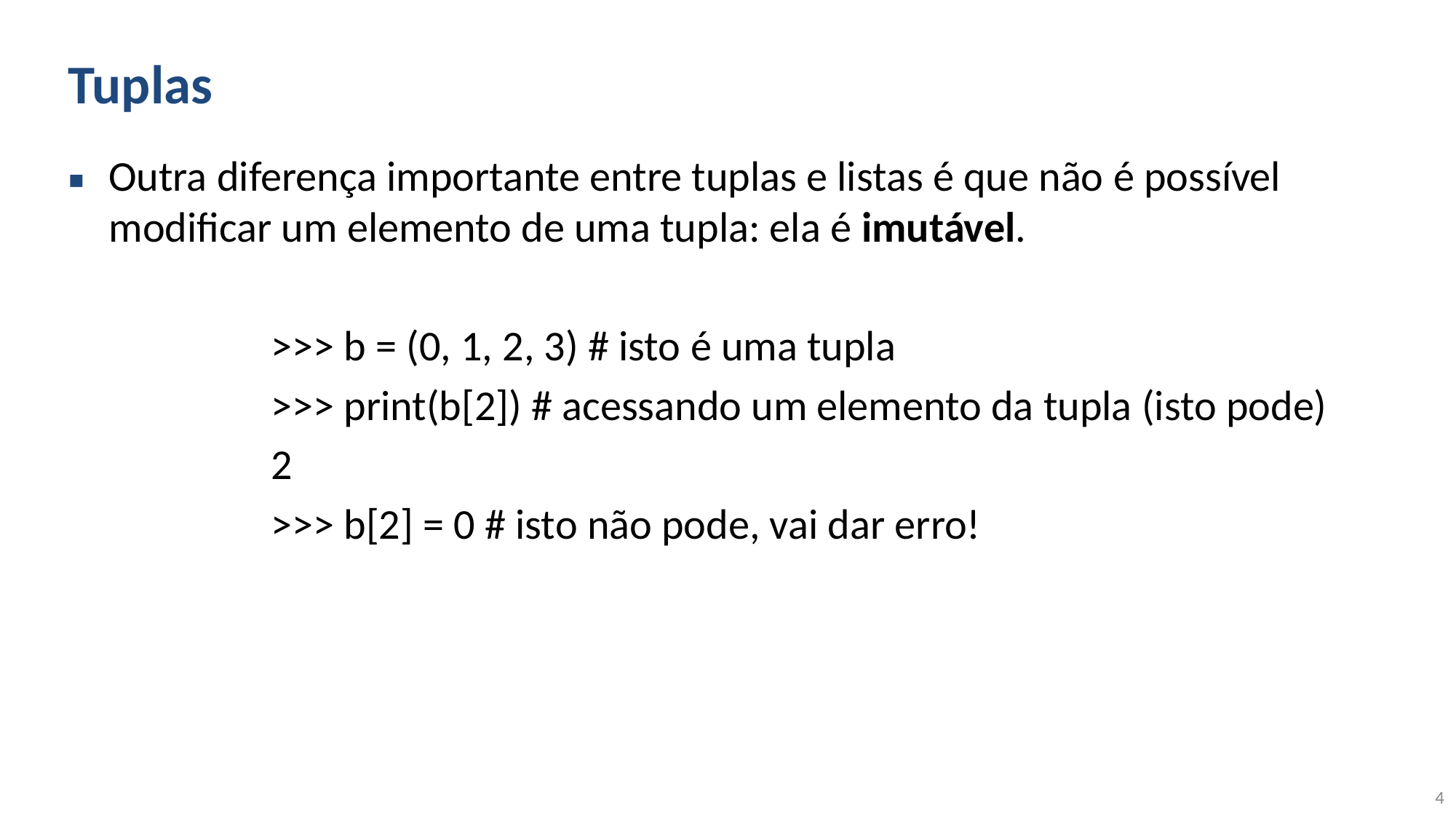

# Tuplas
Outra diferença importante entre tuplas e listas é que não é possível modificar um elemento de uma tupla: ela é imutável.

>>> b = (0, 1, 2, 3) # isto é uma tupla
>>> print(b[2]) # acessando um elemento da tupla (isto pode)
2
>>> b[2] = 0 # isto não pode, vai dar erro!

4